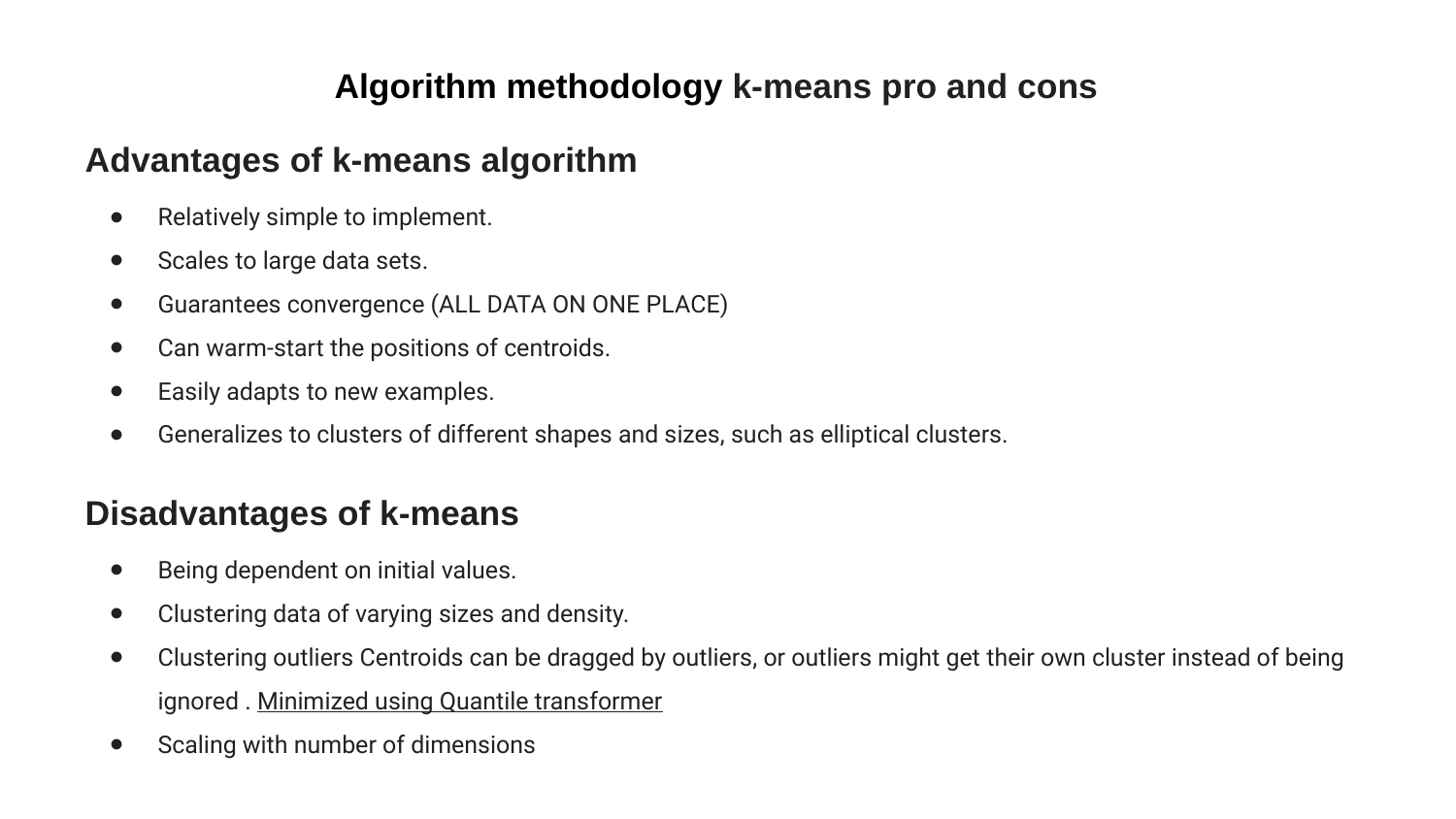

Algorithm methodology k-means pro and cons
Advantages of k-means algorithm
Relatively simple to implement.
Scales to large data sets.
Guarantees convergence (ALL DATA ON ONE PLACE)
Can warm-start the positions of centroids.
Easily adapts to new examples.
Generalizes to clusters of different shapes and sizes, such as elliptical clusters.
Disadvantages of k-means
Being dependent on initial values.
Clustering data of varying sizes and density.
Clustering outliers Centroids can be dragged by outliers, or outliers might get their own cluster instead of being ignored . Minimized using Quantile transformer
Scaling with number of dimensions